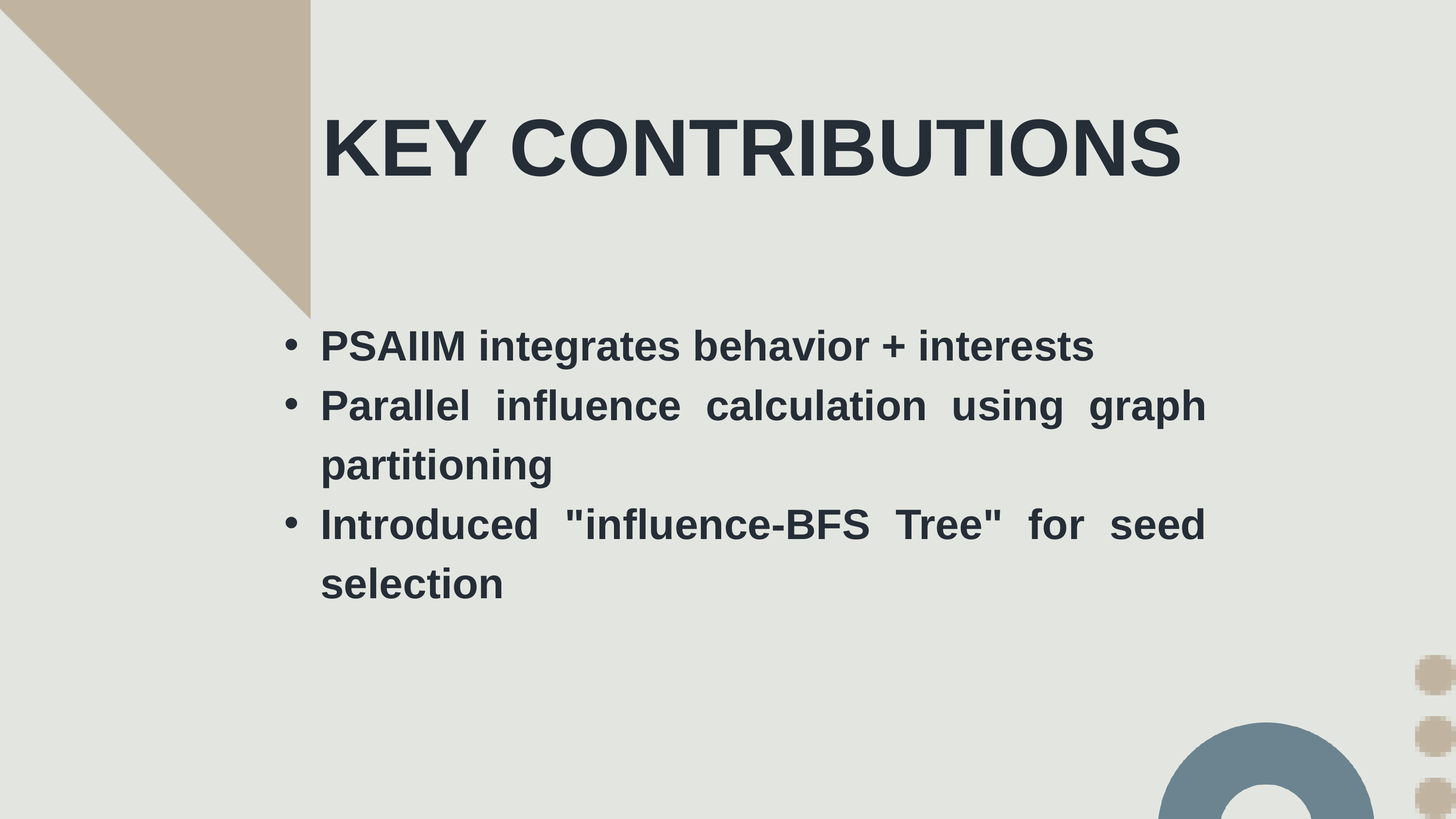

KEY CONTRIBUTIONS

PSAIIM integrates behavior + interests
Parallel influence calculation using graph partitioning
Introduced "influence-BFS Tree" for seed selection